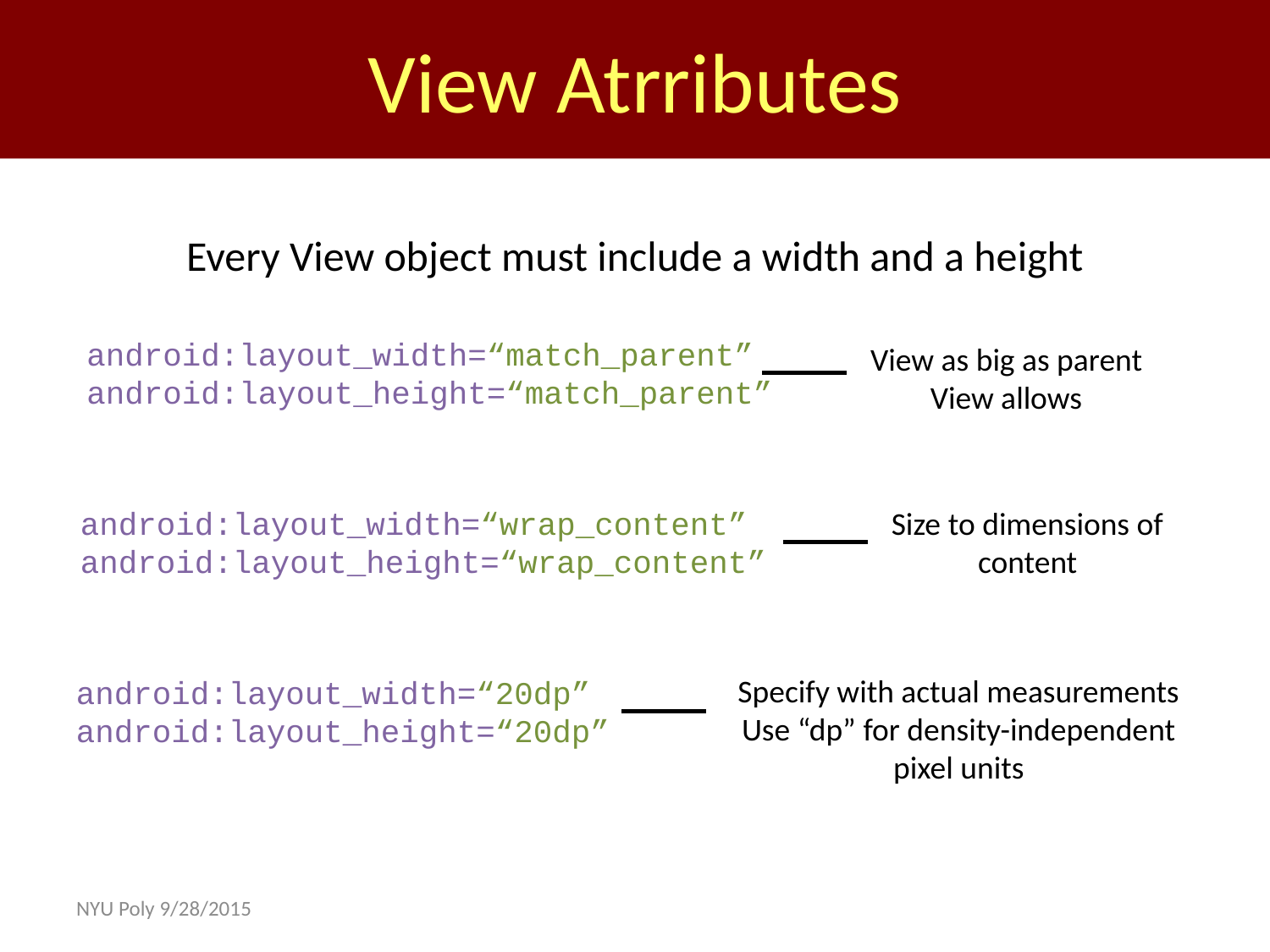

View Atrributes
Every View object must include a width and a height

android:layout_width=“match_parent”
android:layout_height=“match_parent”
View as big as parent View allows
Size to dimensions of content
android:layout_width=“wrap_content”
android:layout_height=“wrap_content”
Specify with actual measurements Use “dp” for density-independent pixel units
android:layout_width=“20dp”
android:layout_height=“20dp”
NYU Poly 9/28/2015